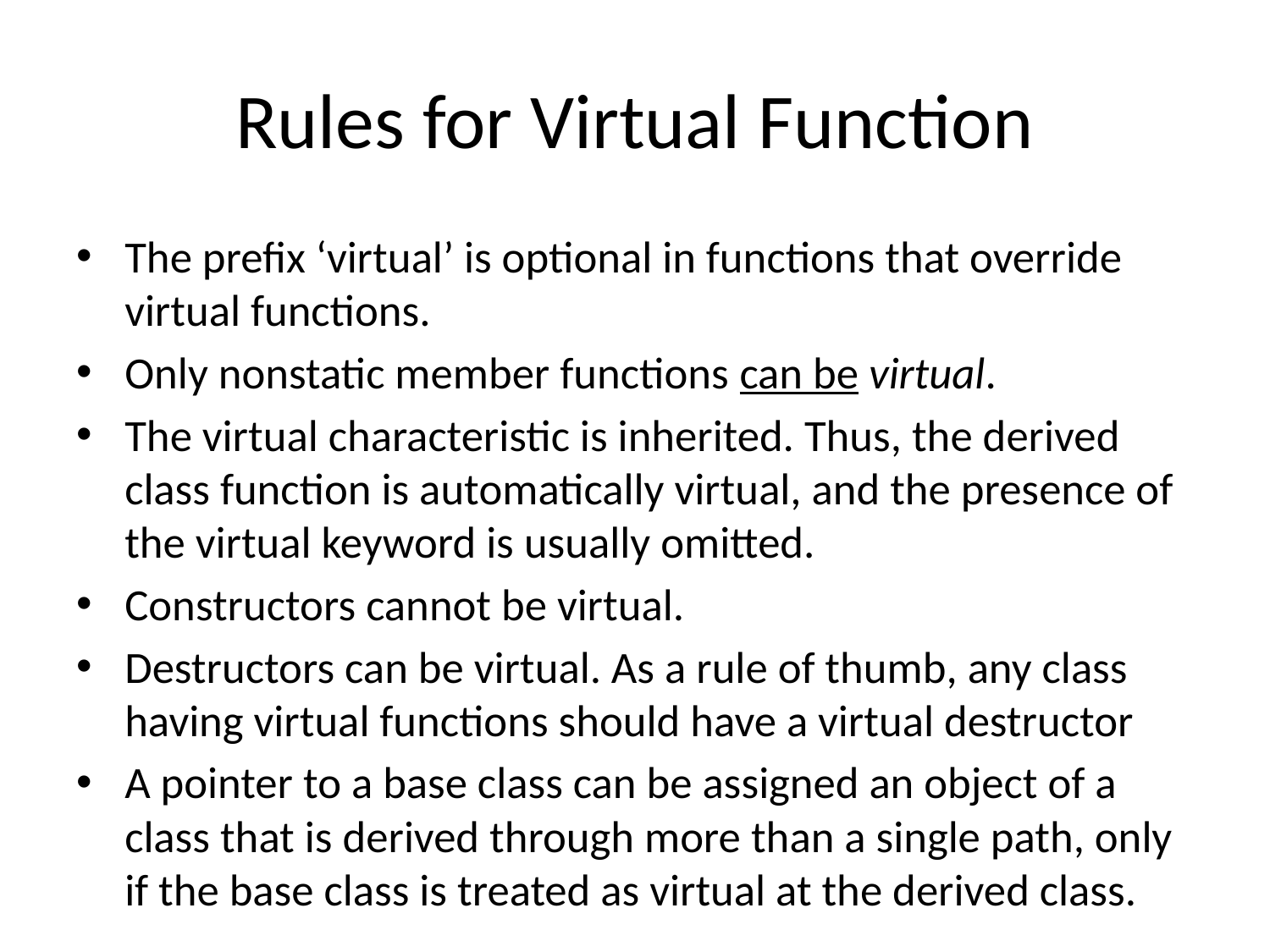

# Rules for Virtual Function
The prefix ‘virtual’ is optional in functions that override virtual functions.
Only nonstatic member functions can be virtual.
The virtual characteristic is inherited. Thus, the derived class function is automatically virtual, and the presence of the virtual keyword is usually omitted.
Constructors cannot be virtual.
Destructors can be virtual. As a rule of thumb, any class having virtual functions should have a virtual destructor
A pointer to a base class can be assigned an object of a class that is derived through more than a single path, only if the base class is treated as virtual at the derived class.